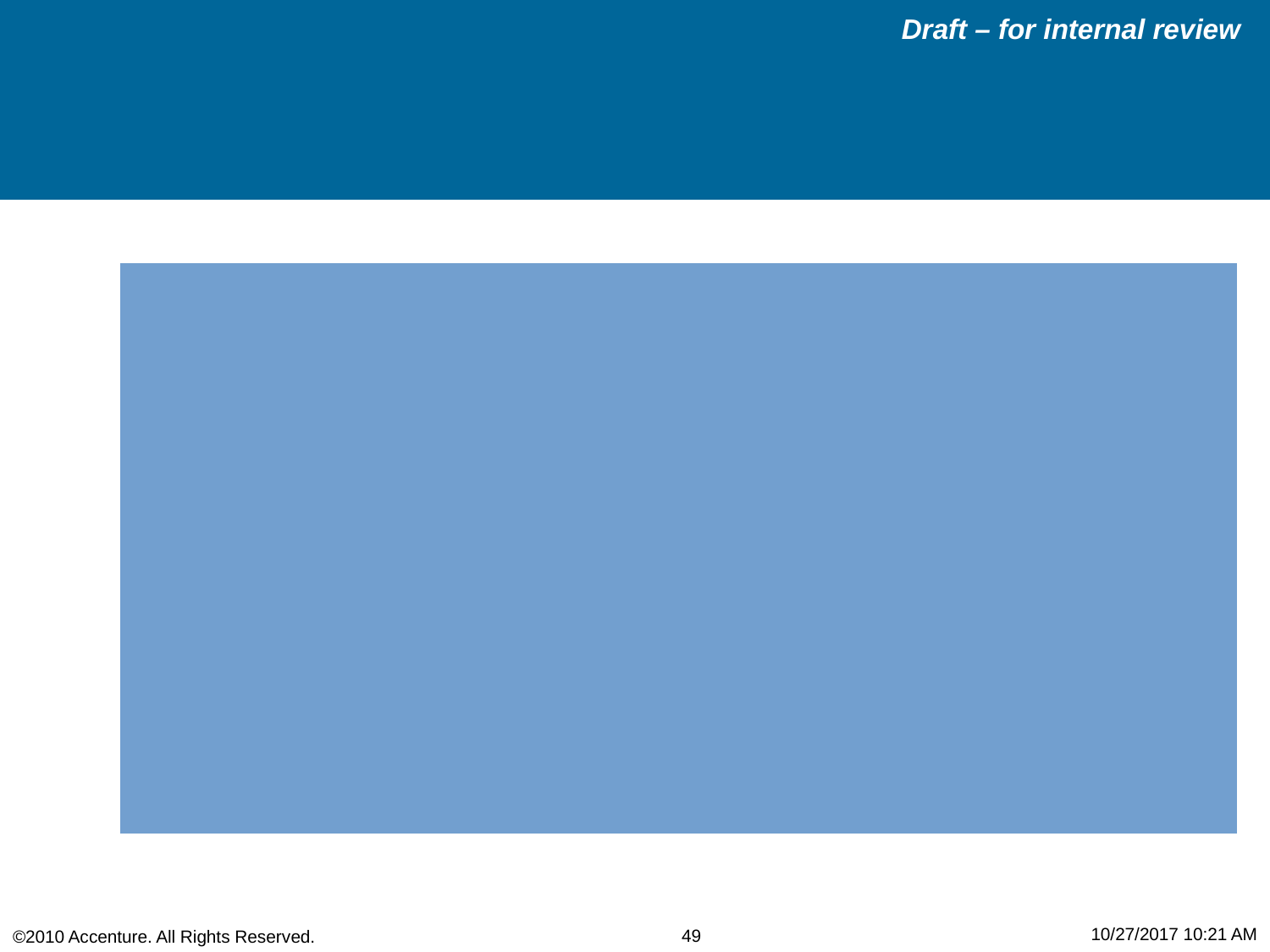

#

10/27/2017 10:21 AM
49
©2010 Accenture. All Rights Reserved.